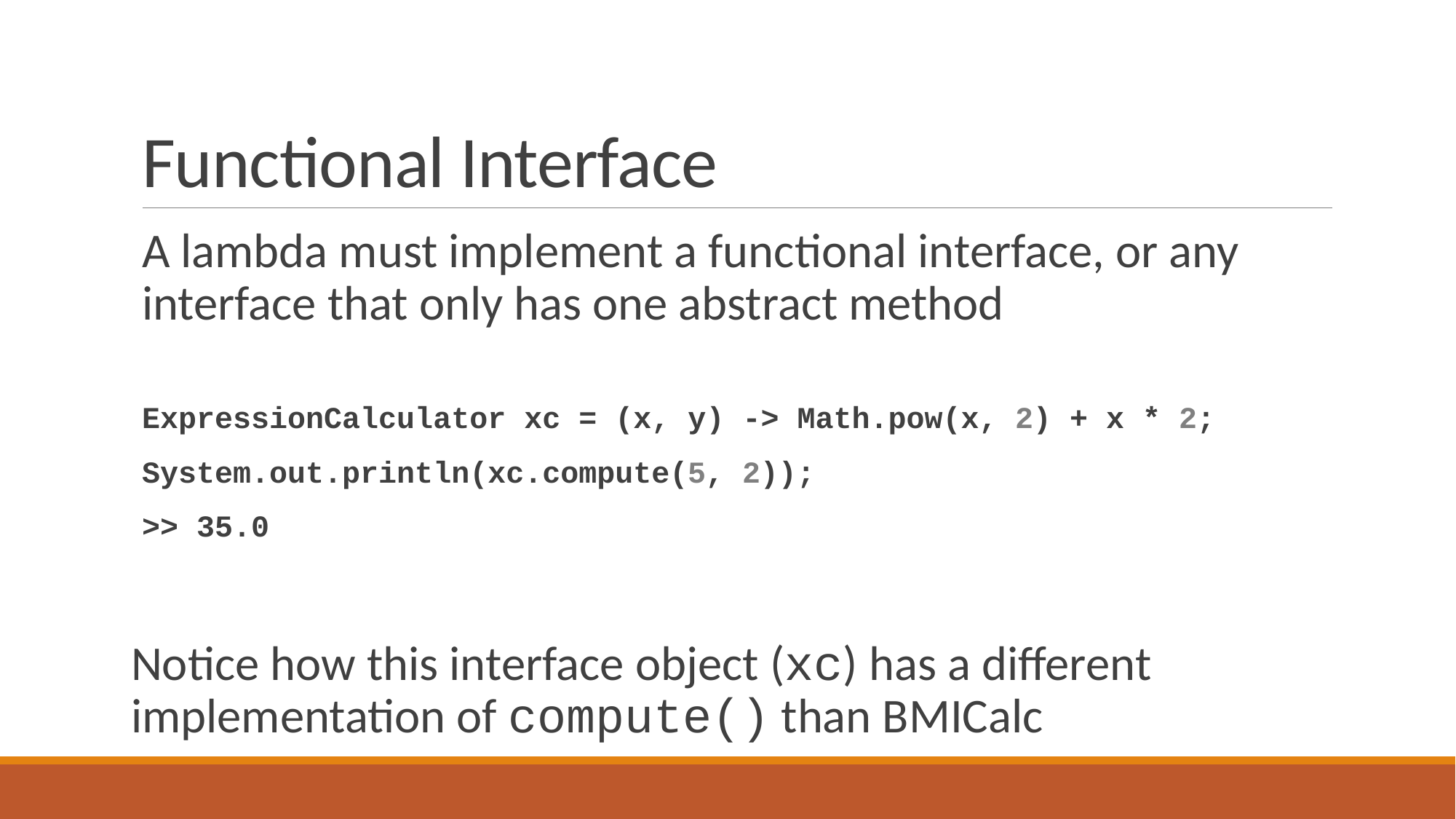

# Functional Interface
A lambda must implement a functional interface, or any interface that only has one abstract method

ExpressionCalculator xc = (x, y) -> Math.pow(x, 2) + x * 2;
System.out.println(xc.compute(5, 2));
>> 35.0

Notice how this interface object (xc) has a different implementation of compute() than BMICalc